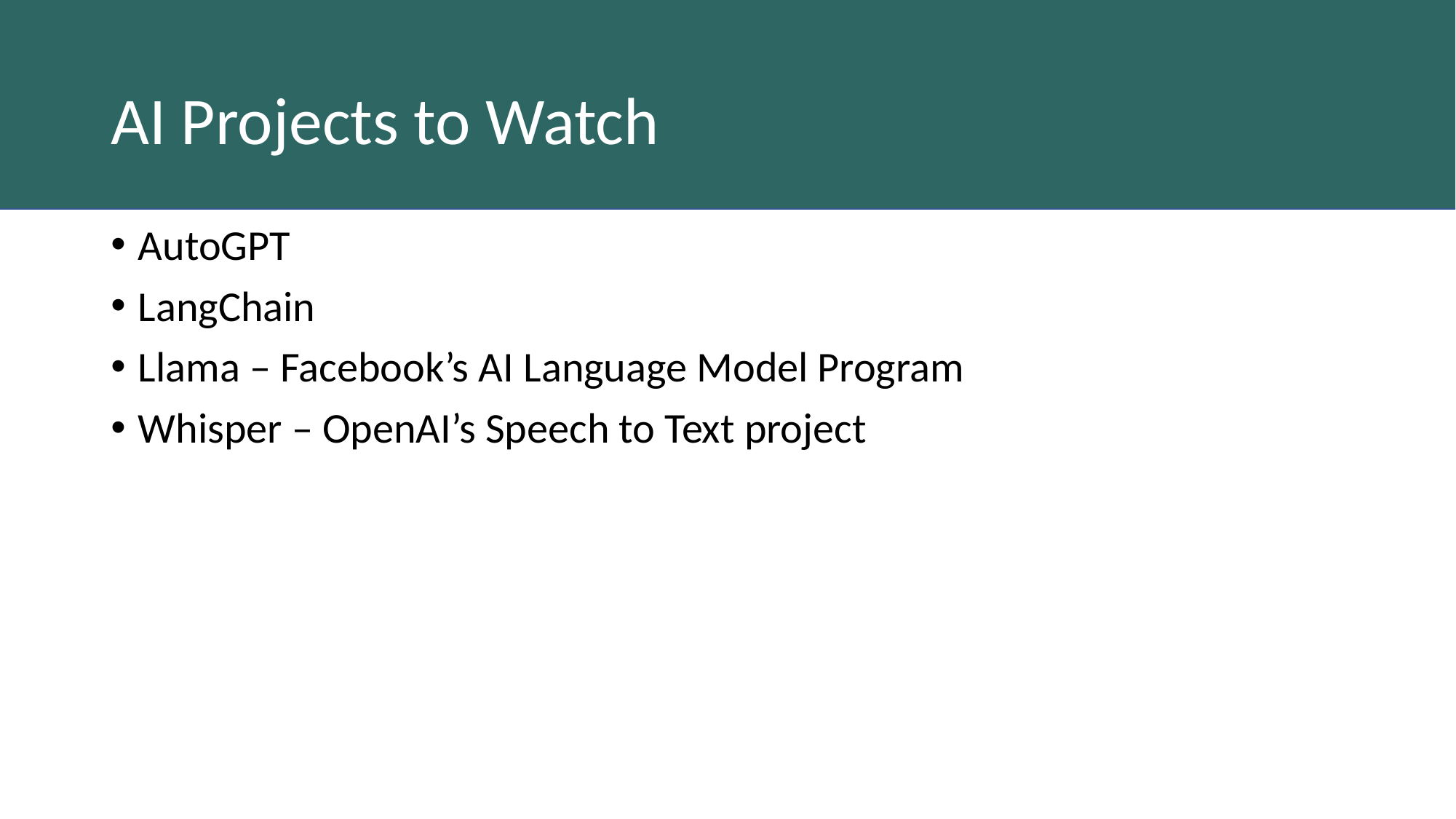

# AI Projects to Watch
AutoGPT
LangChain
Llama – Facebook’s AI Language Model Program
Whisper – OpenAI’s Speech to Text project